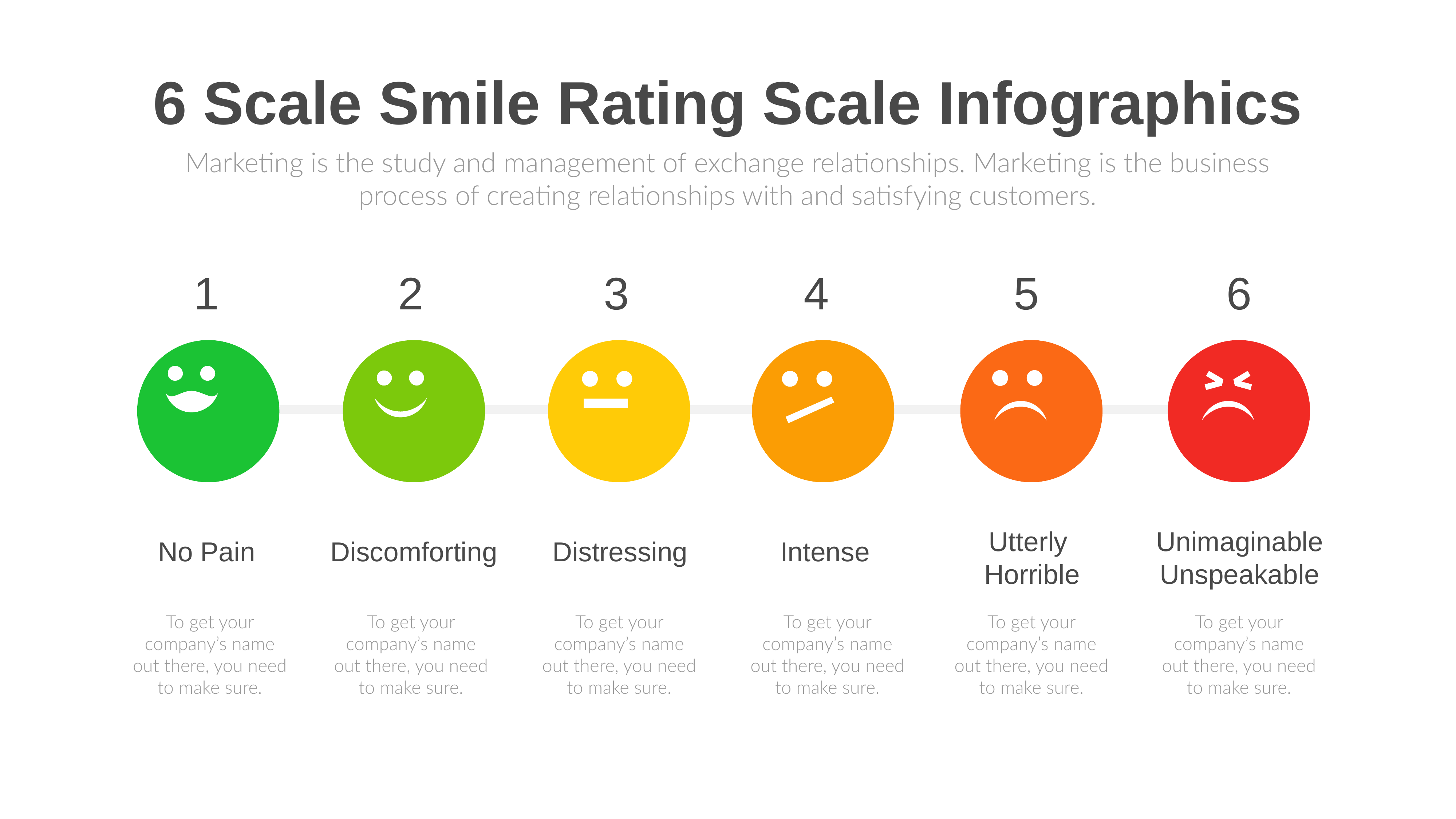

6 Scale Smile Rating Scale Infographics
Marketing is the study and management of exchange relationships. Marketing is the business process of creating relationships with and satisfying customers.
1
2
3
4
5
6

Utterly
Horrible
Unimaginable Unspeakable
No Pain
Discomforting
Distressing
Intense
To get your company’s name out there, you need to make sure.
To get your company’s name out there, you need to make sure.
To get your company’s name out there, you need to make sure.
To get your company’s name out there, you need to make sure.
To get your company’s name out there, you need to make sure.
To get your company’s name out there, you need to make sure.